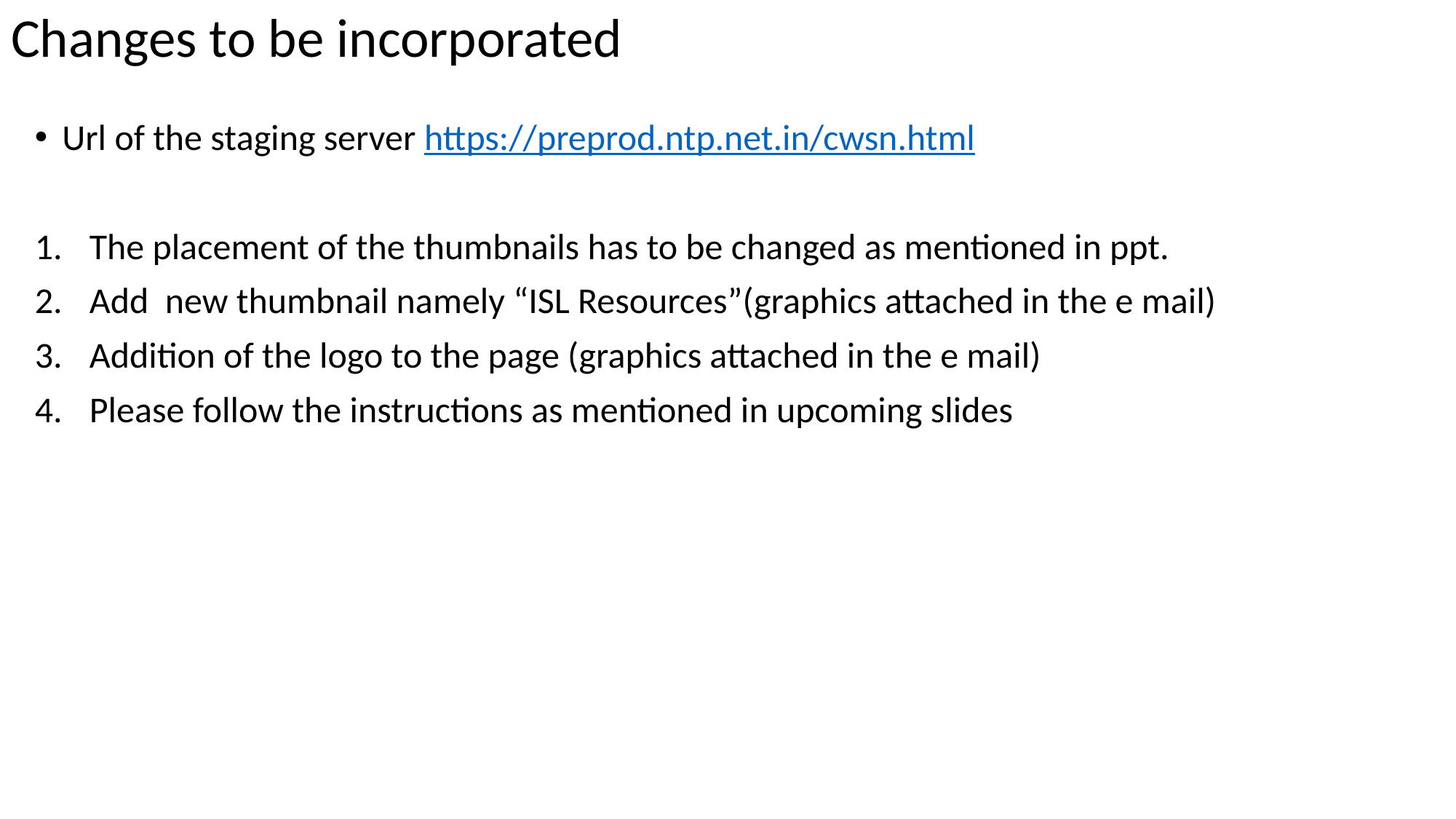

# Changes to be incorporated
Url of the staging server https://preprod.ntp.net.in/cwsn.html

The placement of the thumbnails has to be changed as mentioned in ppt.
Add  new thumbnail namely “ISL Resources”(graphics attached in the e mail)
Addition of the logo to the page (graphics attached in the e mail)
Please follow the instructions as mentioned in upcoming slides